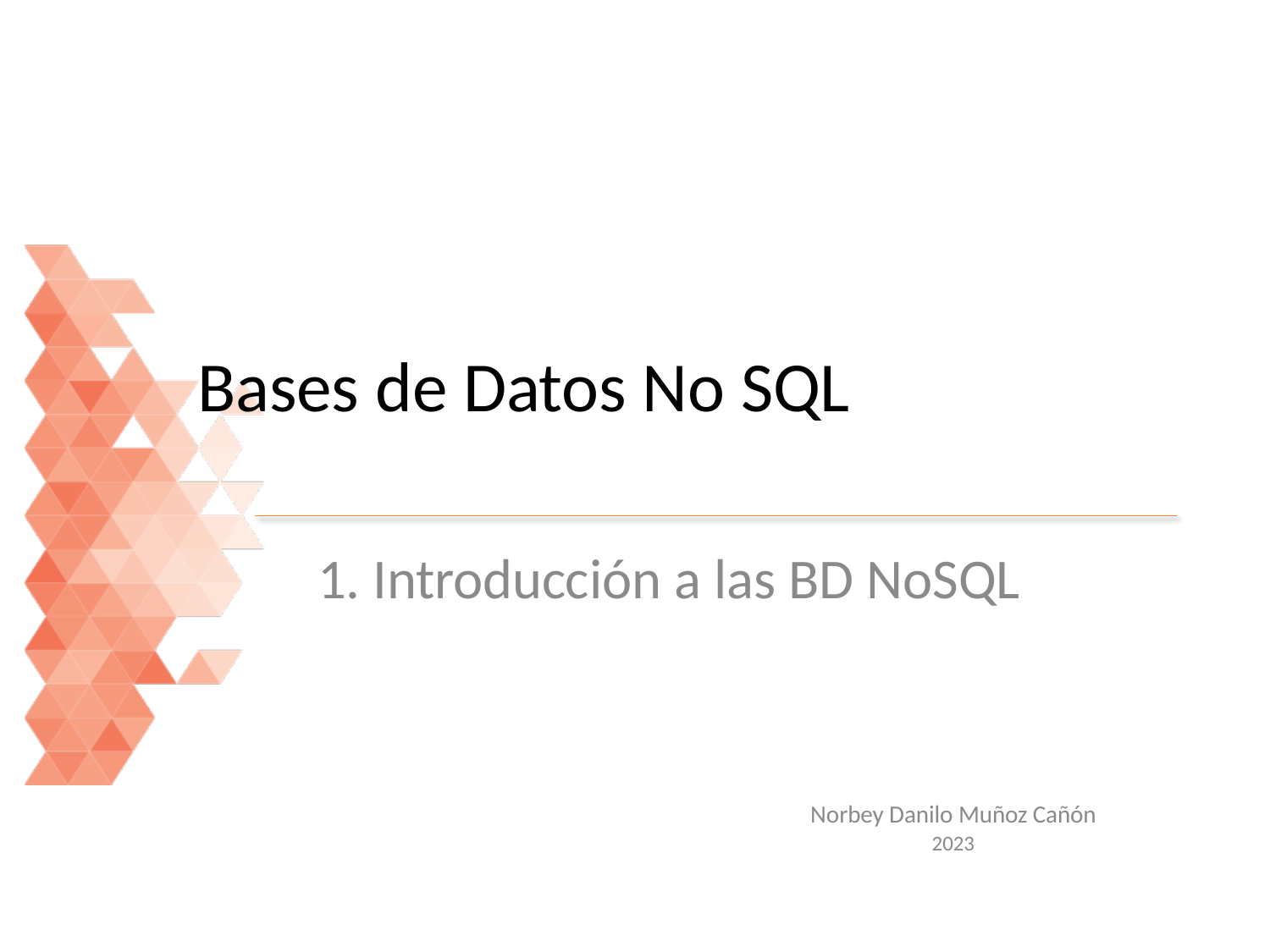

Bases de Datos No SQL
1. Introducción a las BD NoSQL

Norbey Danilo Muñoz Cañón
2023